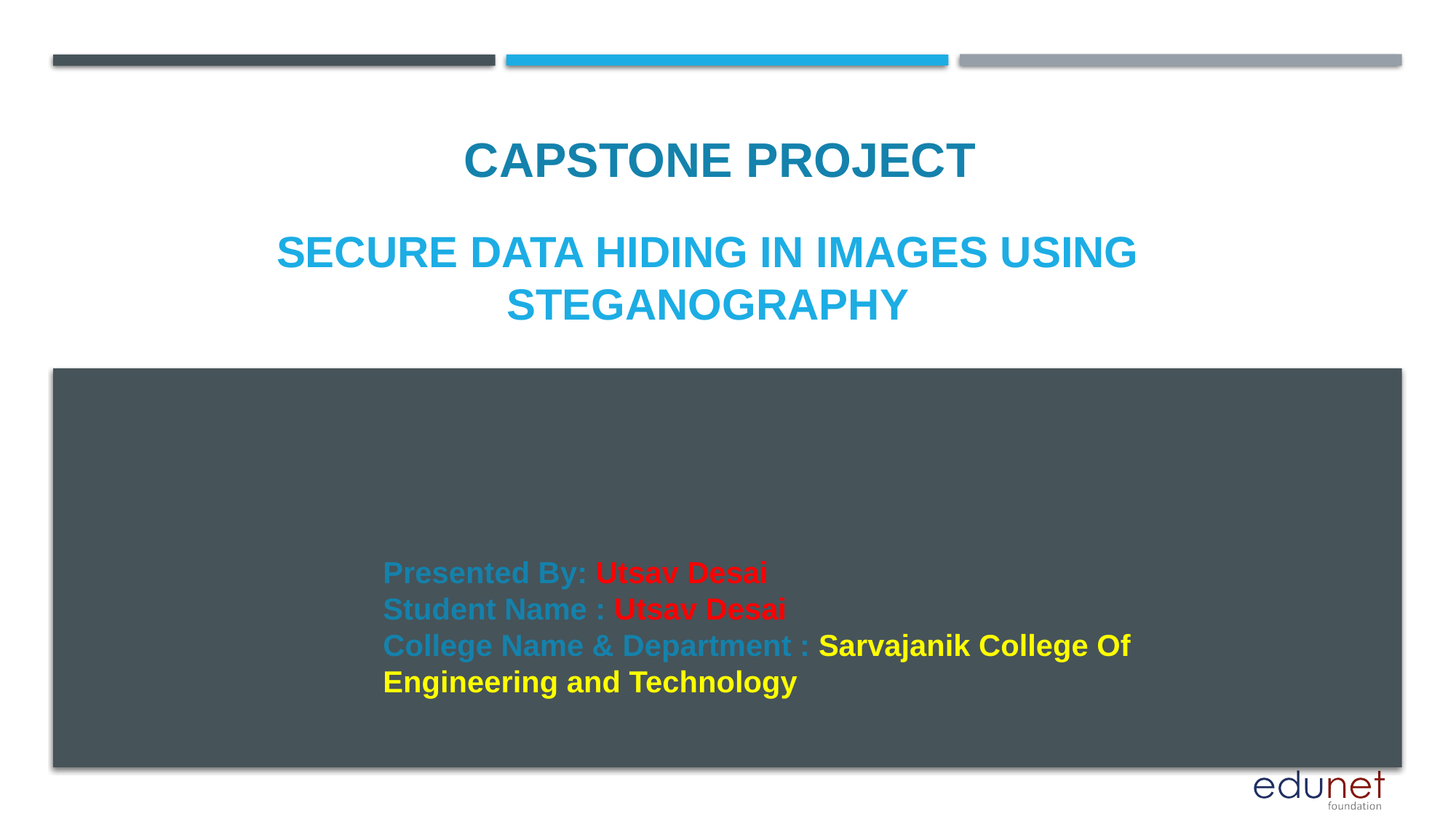

CAPSTONE PROJECT
# Secure Data Hiding in images using steganography
Presented By: Utsav Desai
Student Name : Utsav Desai
College Name & Department : Sarvajanik College Of Engineering and Technology